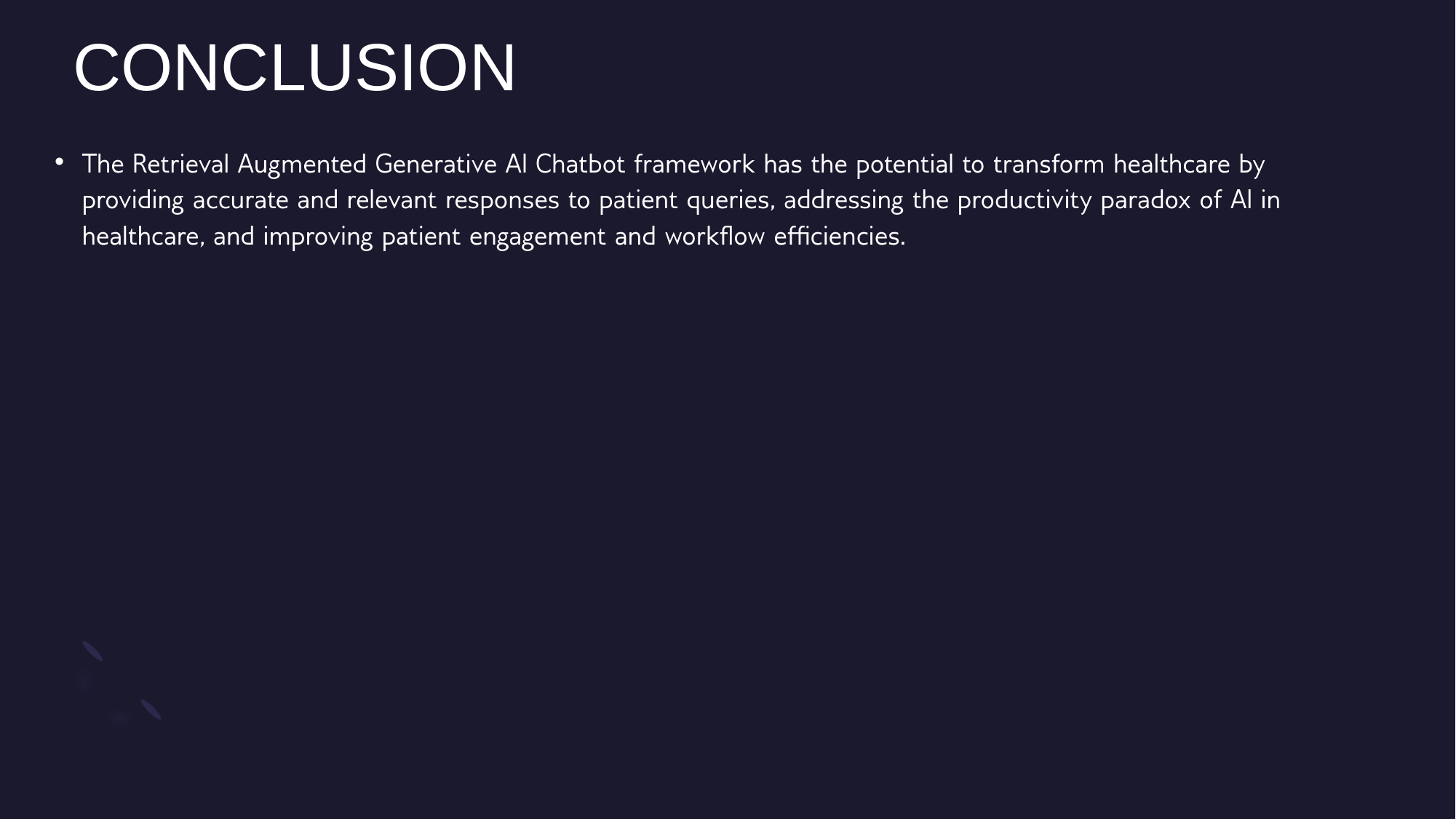

# CONCLUSION
The Retrieval Augmented Generative AI Chatbot framework has the potential to transform healthcare by providing accurate and relevant responses to patient queries, addressing the productivity paradox of AI in healthcare, and improving patient engagement and workflow efficiencies.